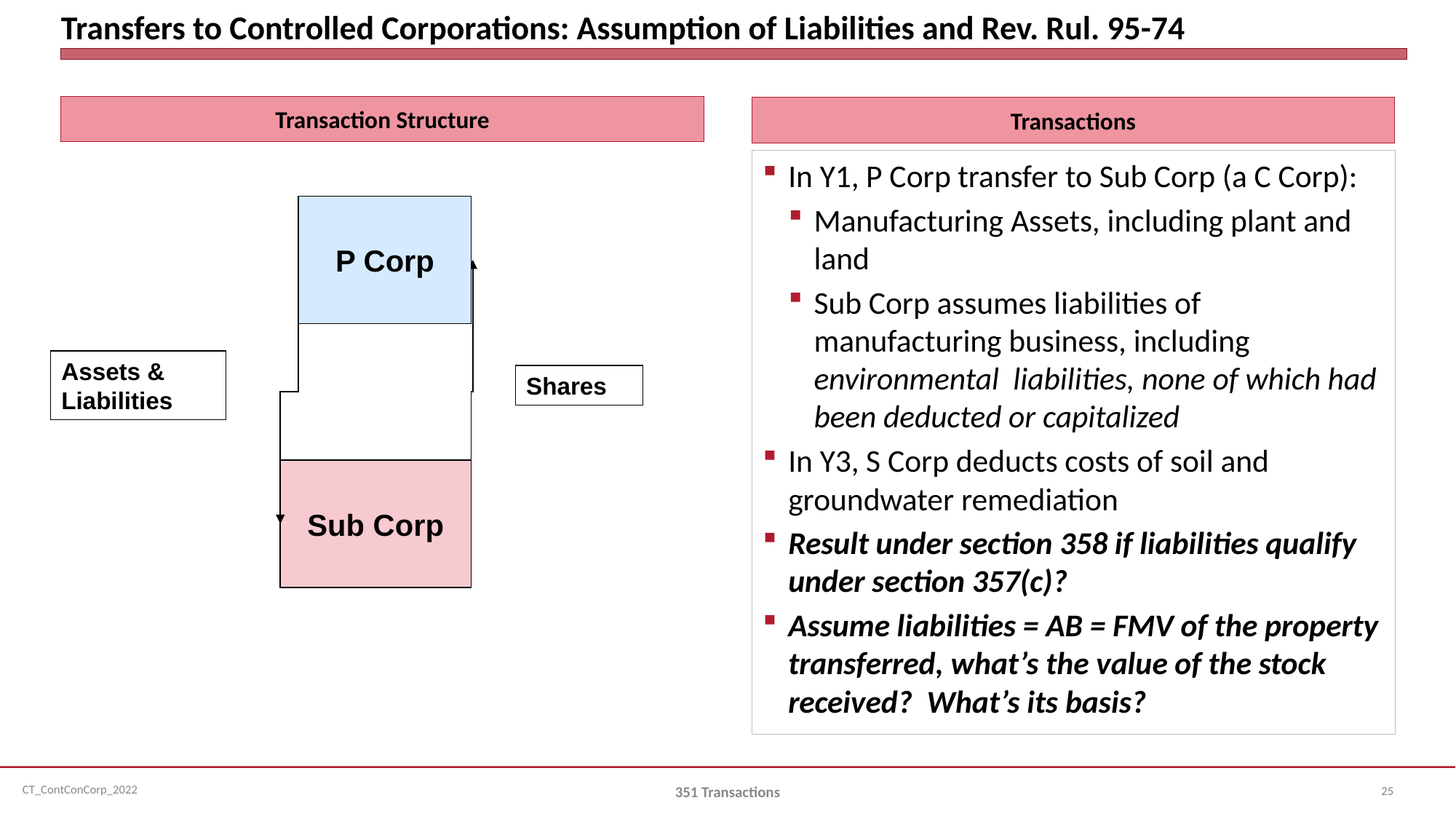

# Transfers to Controlled Corporations: Assumption of Liabilities and Rev. Rul. 95-74
Transaction Structure
Transactions
In Y1, P Corp transfer to Sub Corp (a C Corp):
Manufacturing Assets, including plant and land
Sub Corp assumes liabilities of manufacturing business, including environmental  liabilities, none of which had been deducted or capitalized
In Y3, S Corp deducts costs of soil and groundwater remediation
Result under section 358 if liabilities qualify under section 357(c)?
Assume liabilities = AB = FMV of the property transferred, what’s the value of the stock received?  What’s its basis?

P Corp
Assets & Liabilities
Shares
Sub Corp
25
351 Transactions